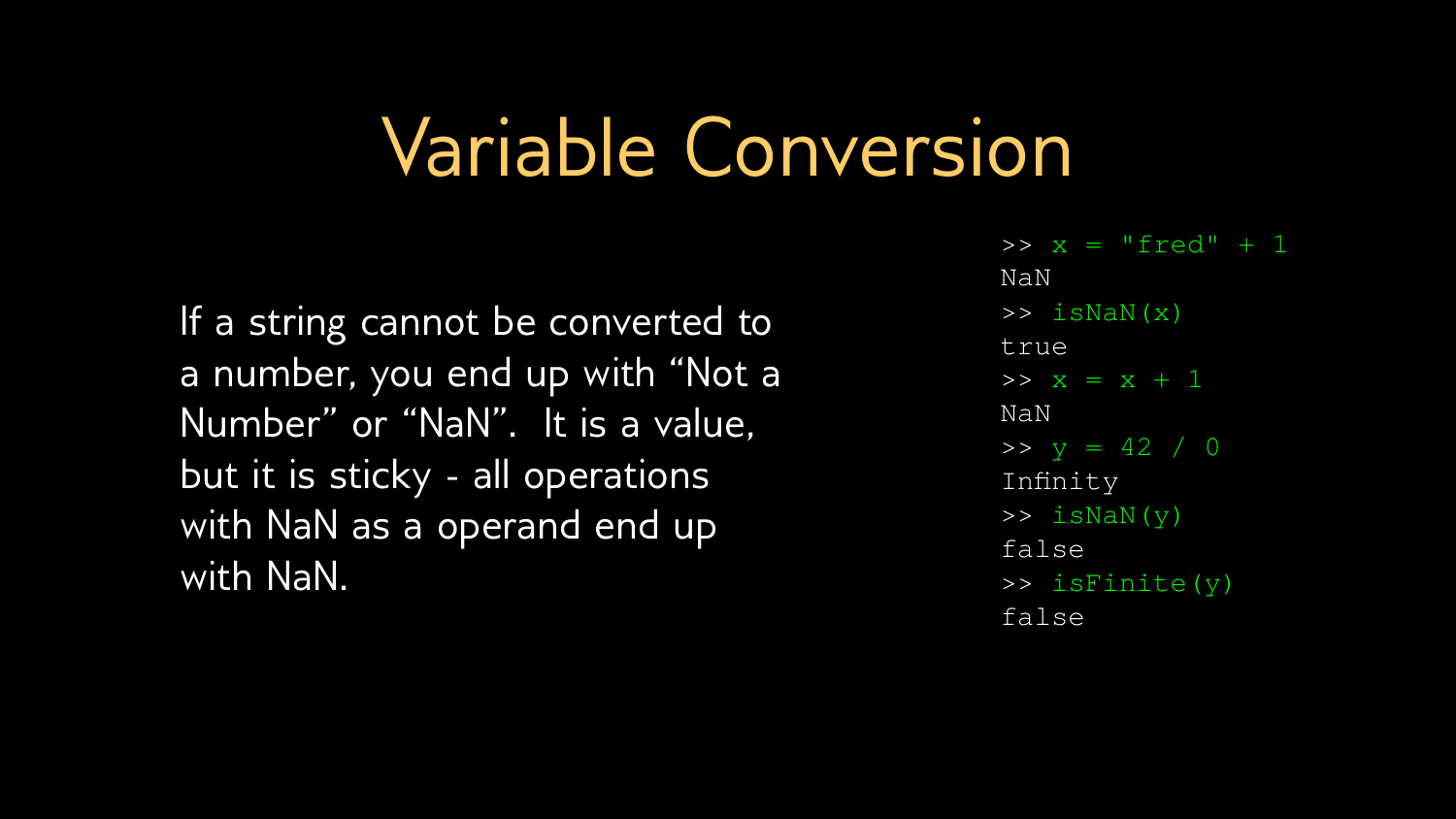

# Variable Conversion
>> x = "fred" + 1
NaN
>> isNaN(x)
true
>> x = x + 1
NaN
>> y = 42 / 0
Infinity
>> isNaN(y)
false
>> isFinite(y)
false
If a string cannot be converted to a number, you end up with “Not a Number” or “NaN”.  It is a value, but it is sticky - all operations with NaN as a operand end up with NaN.